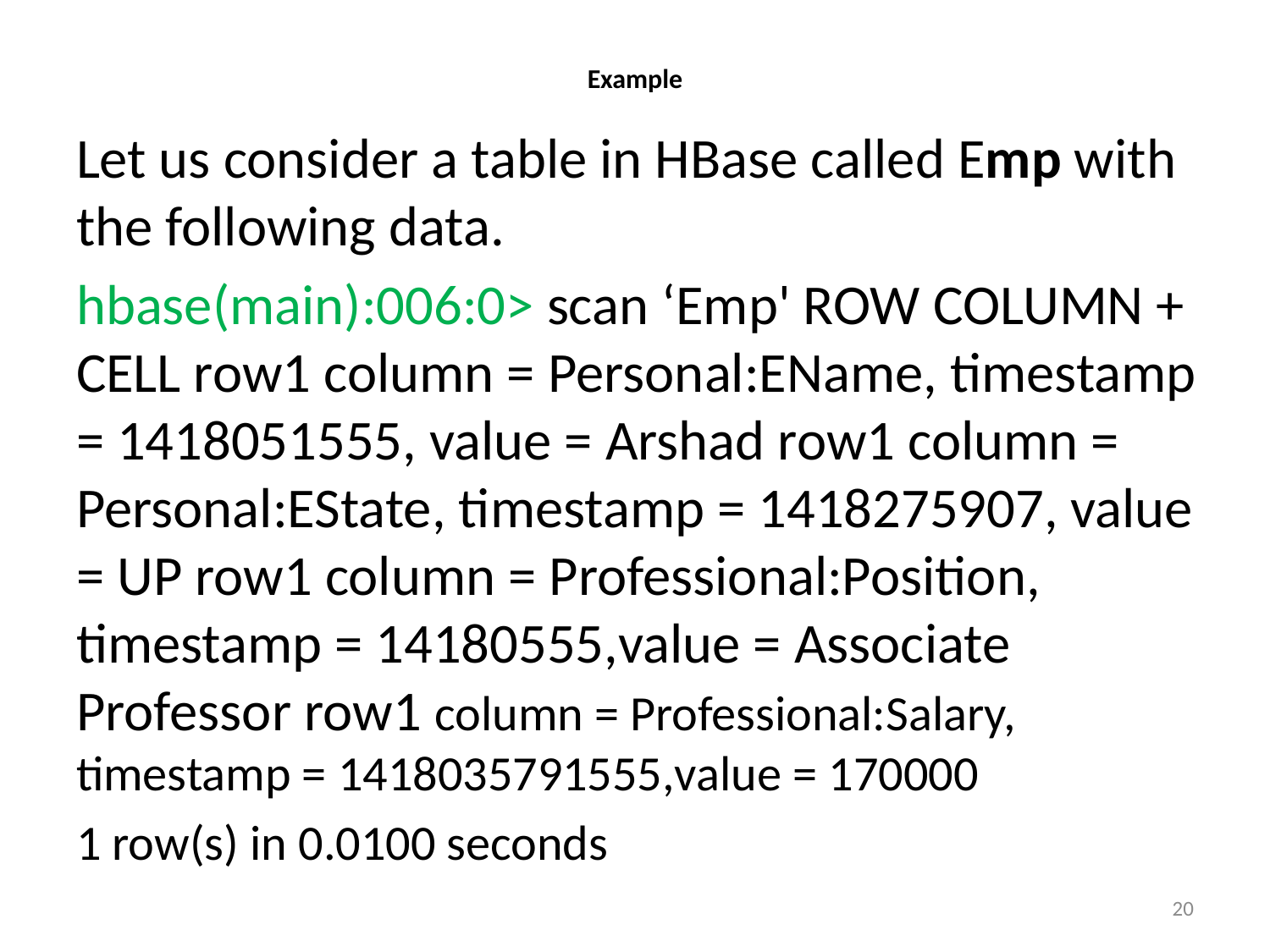

# Example
Let us consider a table in HBase called Emp with the following data.
hbase(main):006:0> scan ‘Emp' ROW COLUMN + CELL row1 column = Personal:EName, timestamp = 1418051555, value = Arshad row1 column = Personal:EState, timestamp = 1418275907, value = UP row1 column = Professional:Position, timestamp = 14180555,value = Associate Professor row1 column = Professional:Salary, timestamp = 1418035791555,value = 170000
1 row(s) in 0.0100 seconds
20